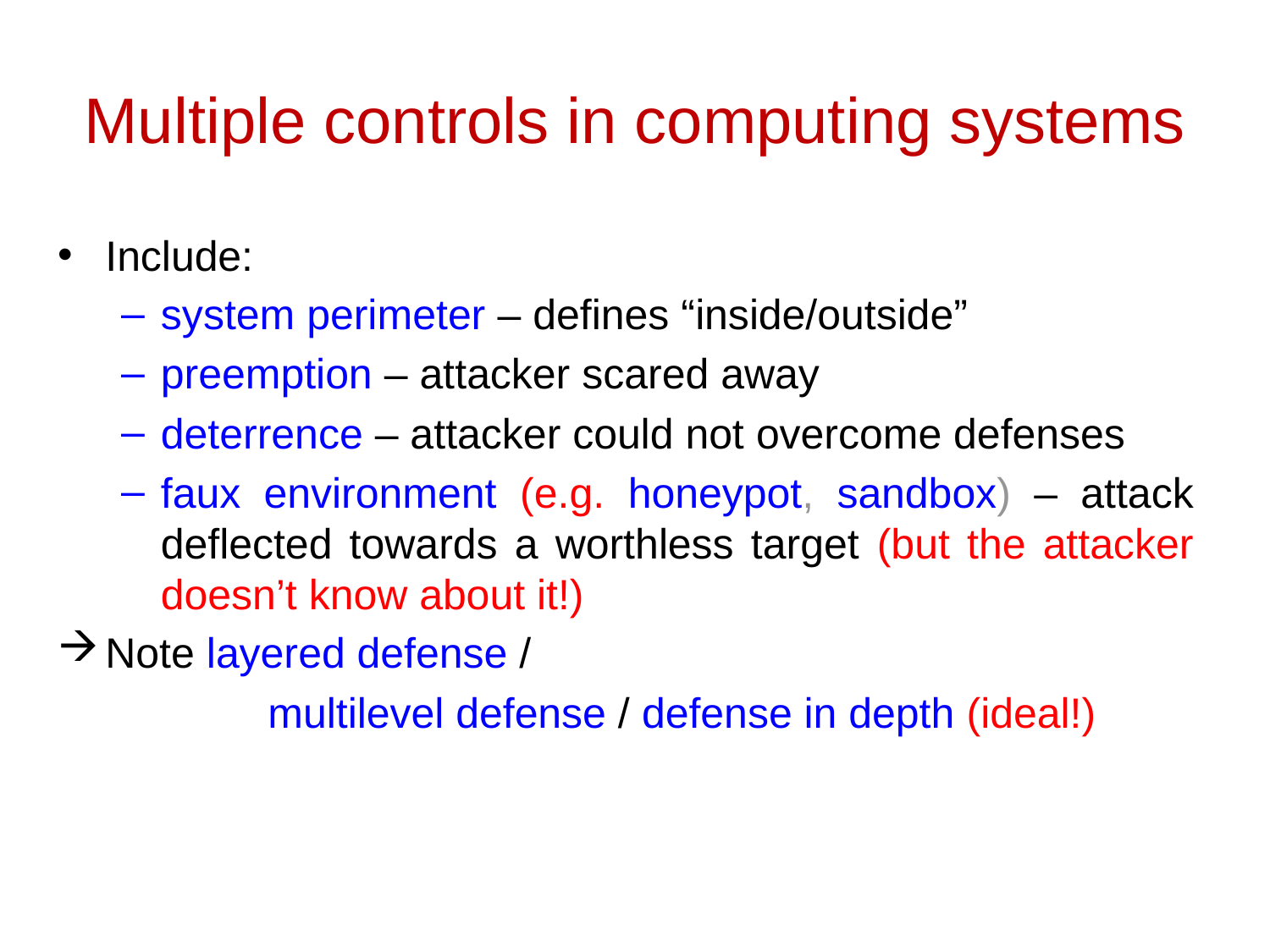

# Multiple controls in computing systems
Include:
system perimeter – defines “inside/outside”
preemption – attacker scared away
deterrence – attacker could not overcome defenses
faux environment (e.g. honeypot, sandbox) – attack deflected towards a worthless target (but the attacker doesn’t know about it!)
Note layered defense /
		   multilevel defense / defense in depth (ideal!)